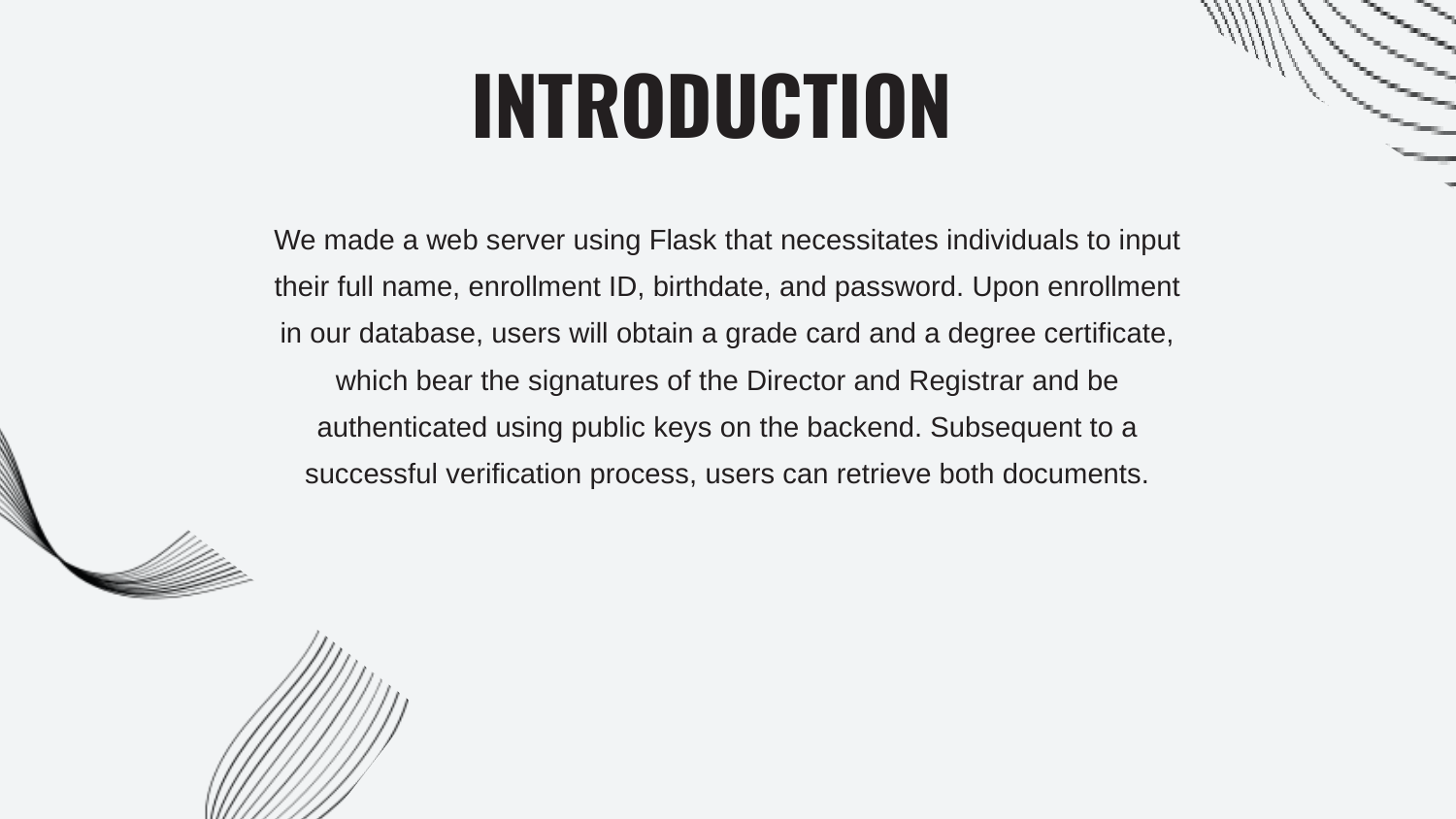

INTRODUCTION
We made a web server using Flask that necessitates individuals to input their full name, enrollment ID, birthdate, and password. Upon enrollment in our database, users will obtain a grade card and a degree certificate, which bear the signatures of the Director and Registrar and be authenticated using public keys on the backend. Subsequent to a successful verification process, users can retrieve both documents.